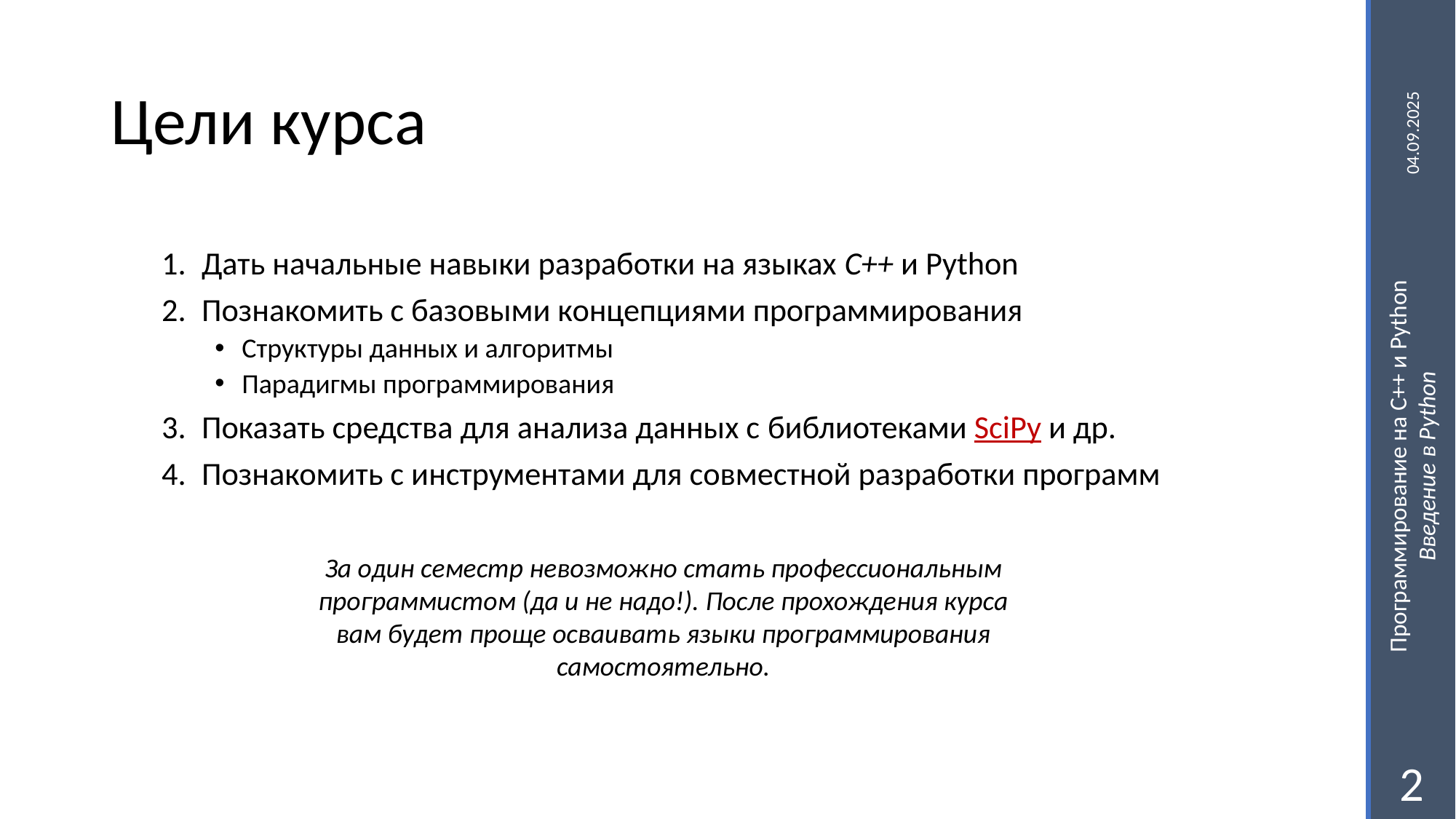

# Цели курса
04.09.2025
Дать начальные навыки разработки на языках C++ и Python
Познакомить с базовыми концепциями программирования
Структуры данных и алгоритмы
Парадигмы программирования
Показать средства для анализа данных с библиотеками SciPy и др.
Познакомить с инструментами для совместной разработки программ
За один семестр невозможно стать профессиональным программистом (да и не надо!). После прохождения курса вам будет проще осваивать языки программирования самостоятельно.
2